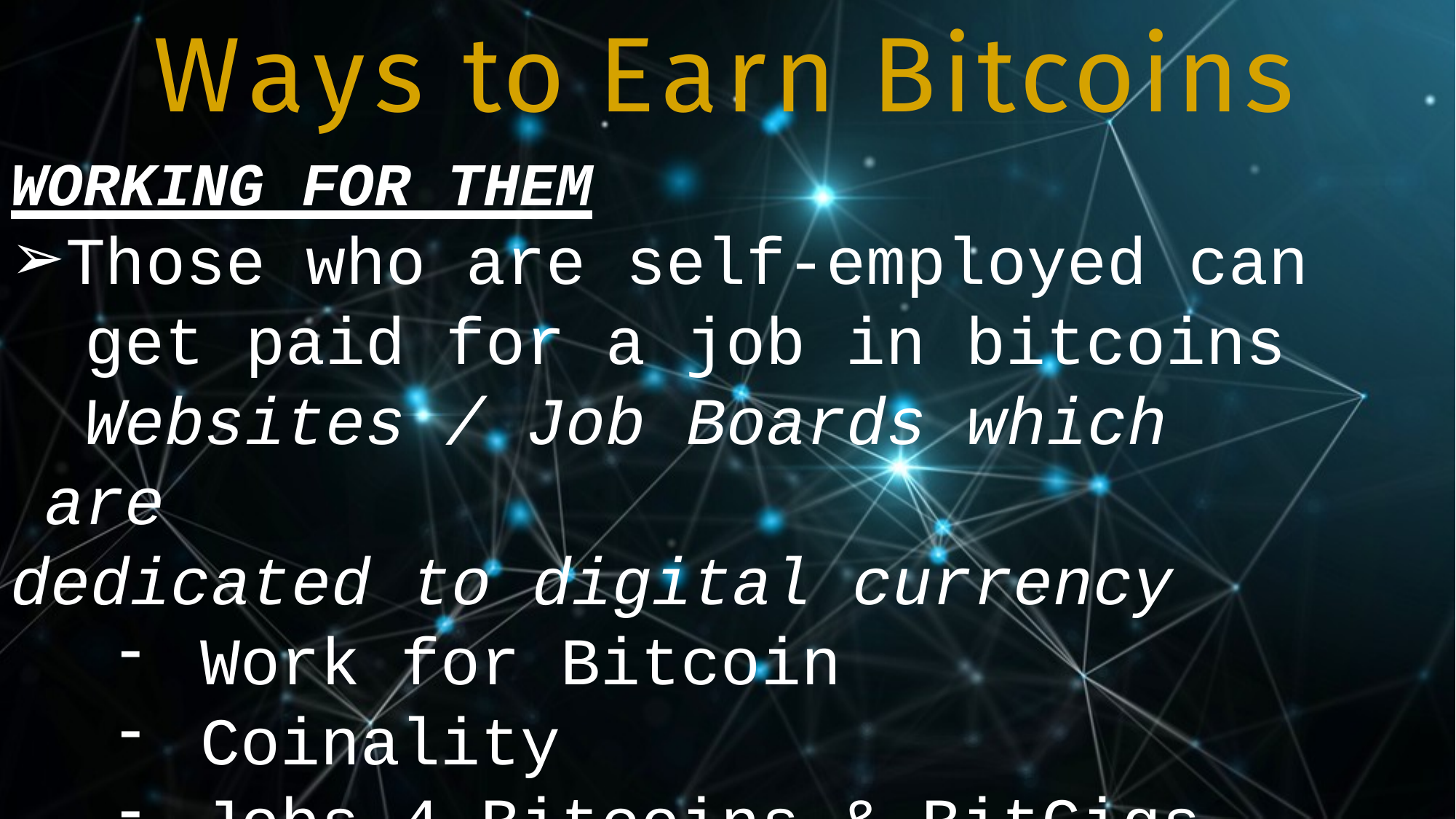

# Ways to Earn Bitcoins
WORKING FOR THEM
Those who are self-employed can  get paid for a job in bitcoins  Websites / Job Boards which are
dedicated to digital currency
Work for Bitcoin
Coinality
Jobs 4 Bitcoins & BitGigs